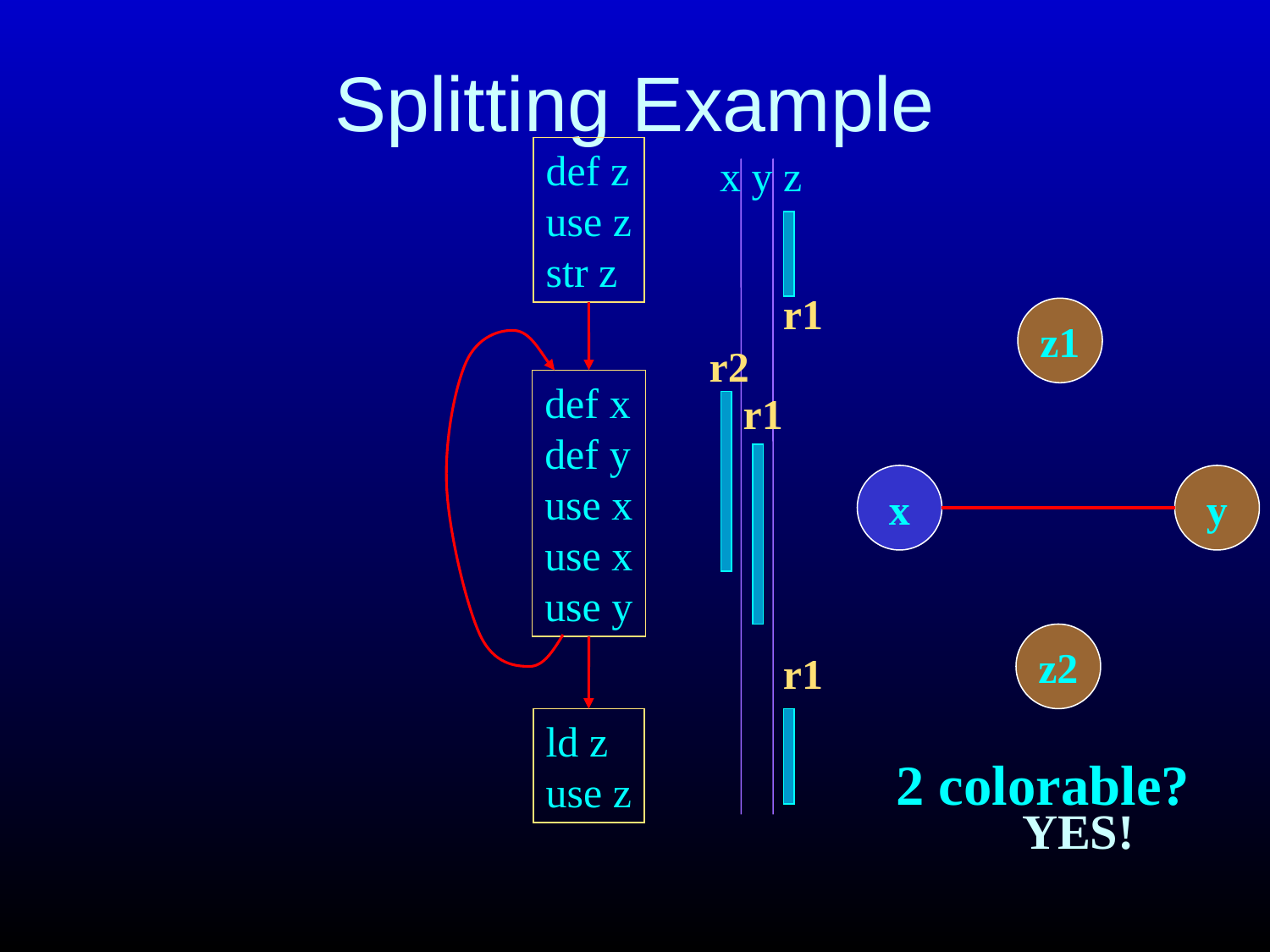

# Splitting Example
def z
use z
str z
x y z

r1

z1

r2
def x
def y
use x
use x
use y
r1

x
y

z2
r1
ld z
use z

2 colorable?
YES!